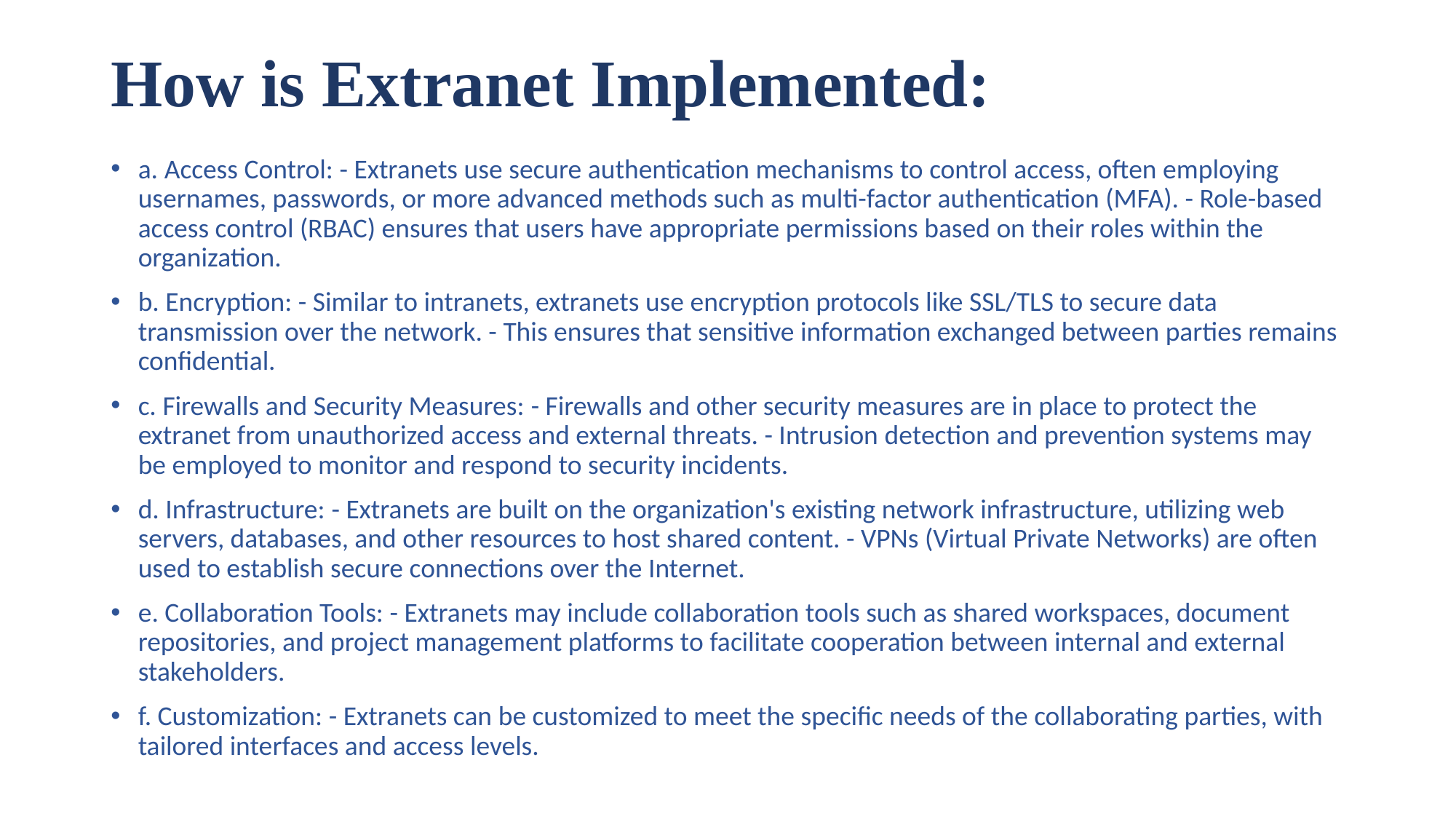

# How is Extranet Implemented:
a. Access Control: - Extranets use secure authentication mechanisms to control access, often employing usernames, passwords, or more advanced methods such as multi-factor authentication (MFA). - Role-based access control (RBAC) ensures that users have appropriate permissions based on their roles within the organization.
b. Encryption: - Similar to intranets, extranets use encryption protocols like SSL/TLS to secure data transmission over the network. - This ensures that sensitive information exchanged between parties remains confidential.
c. Firewalls and Security Measures: - Firewalls and other security measures are in place to protect the extranet from unauthorized access and external threats. - Intrusion detection and prevention systems may be employed to monitor and respond to security incidents.
d. Infrastructure: - Extranets are built on the organization's existing network infrastructure, utilizing web servers, databases, and other resources to host shared content. - VPNs (Virtual Private Networks) are often used to establish secure connections over the Internet.
e. Collaboration Tools: - Extranets may include collaboration tools such as shared workspaces, document repositories, and project management platforms to facilitate cooperation between internal and external stakeholders.
f. Customization: - Extranets can be customized to meet the specific needs of the collaborating parties, with tailored interfaces and access levels.